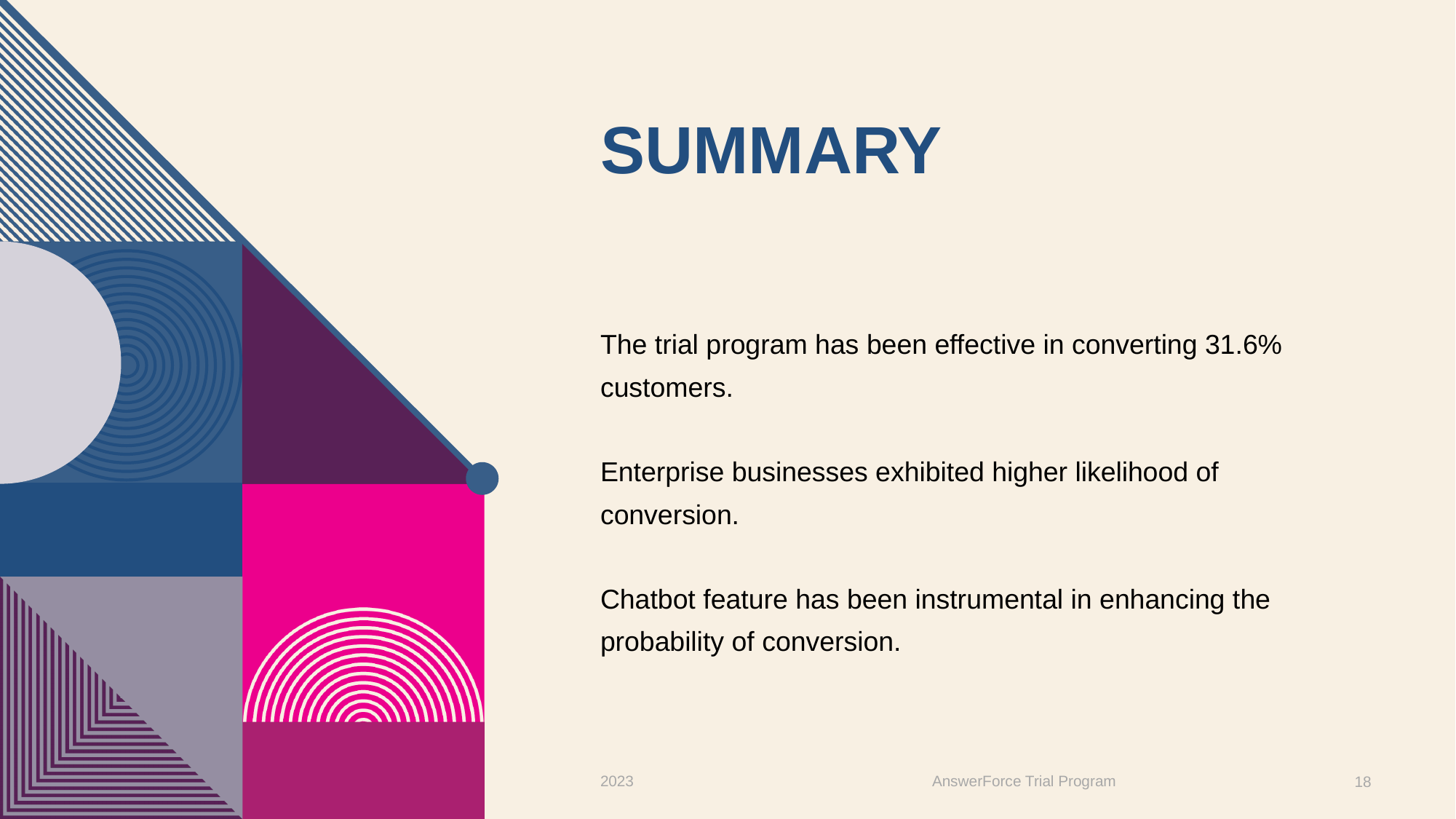

SUMMARY

The trial program has been effective in converting 31.6% customers.

Enterprise businesses exhibited higher likelihood of conversion.

Chatbot feature has been instrumental in enhancing the probability of conversion.
AnswerForce Trial Program
2023
18